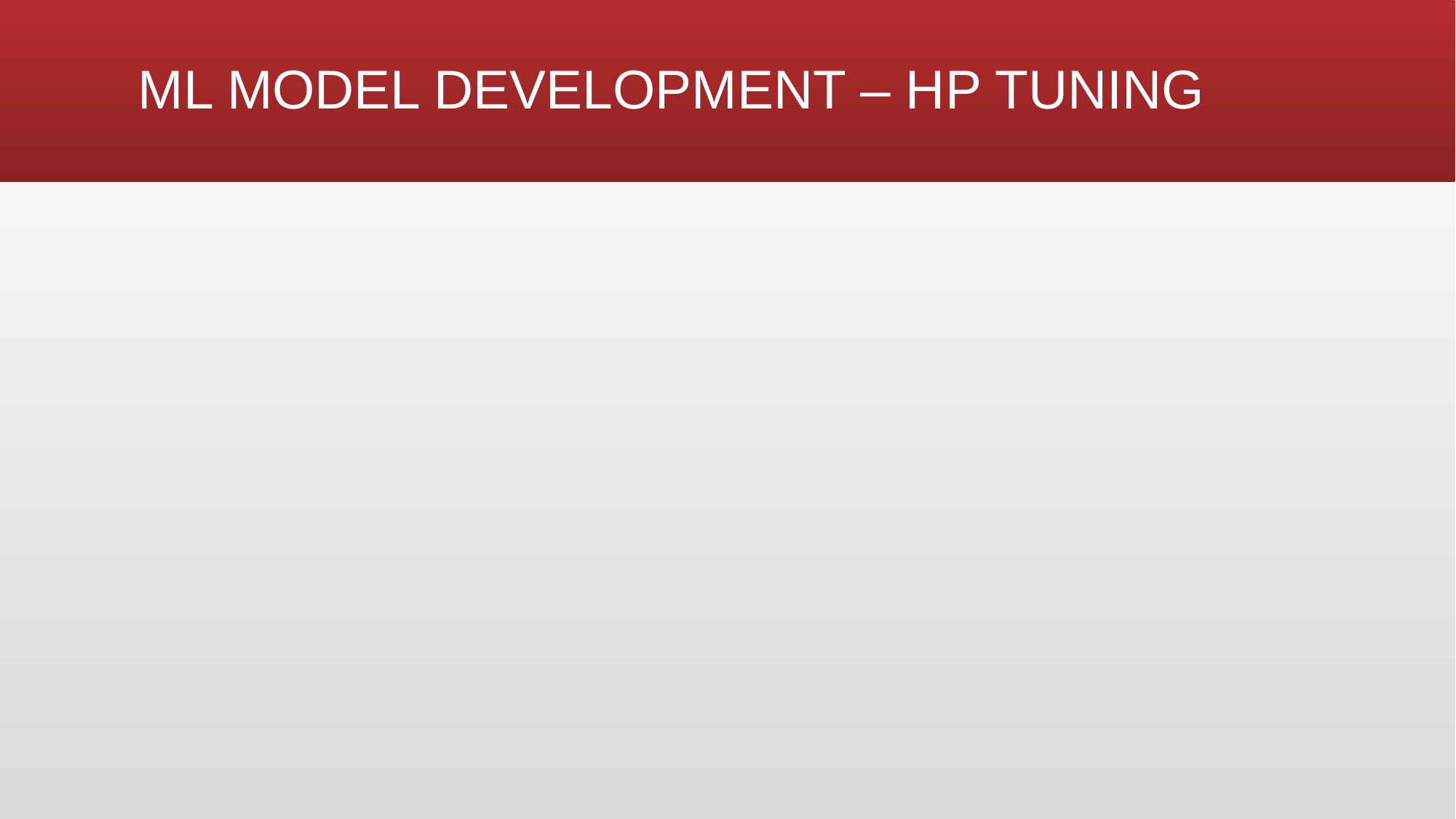

# ML MODEL DEVELOPMENT – HP TUNING